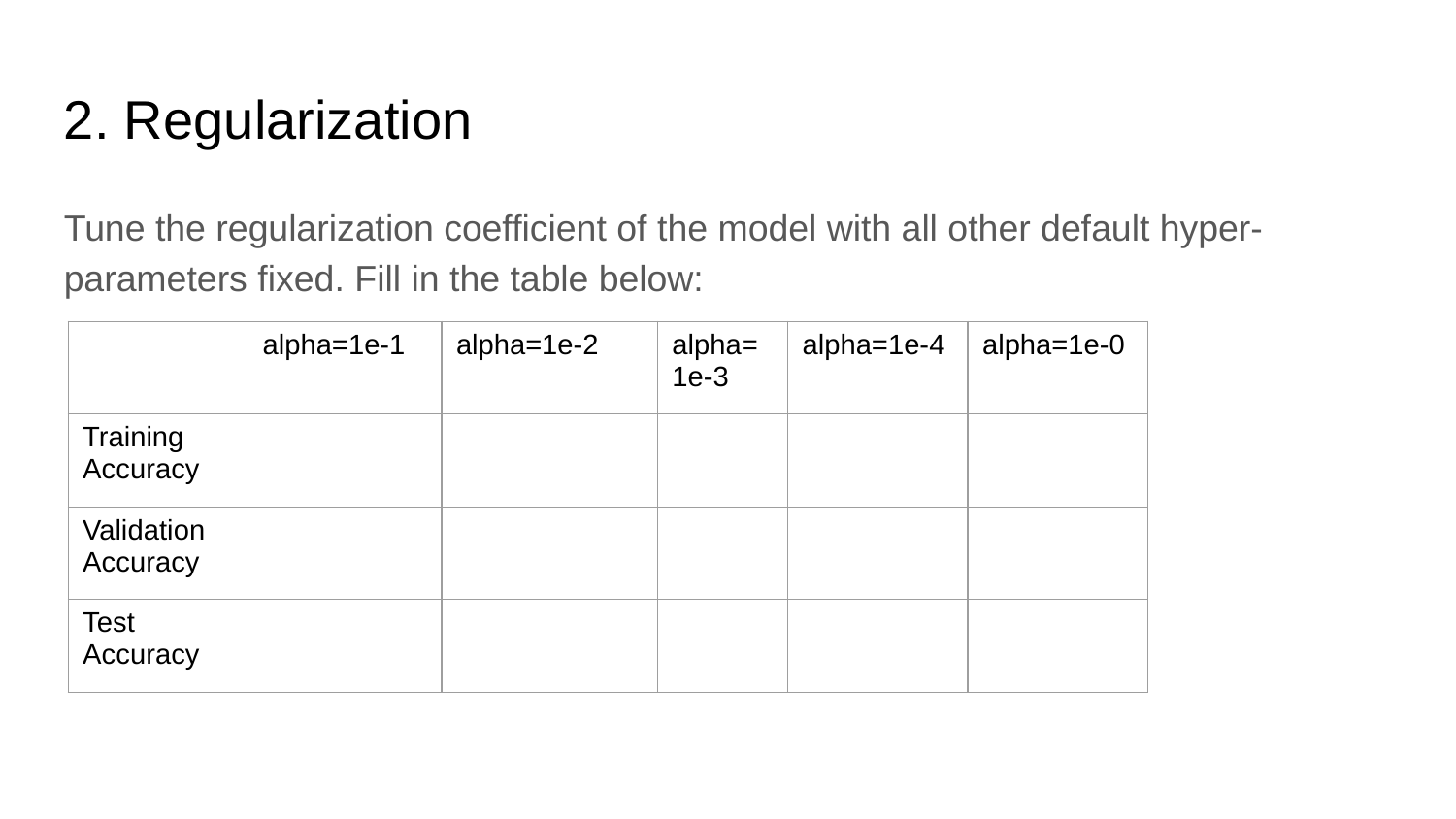

2. Regularization
Tune the regularization coefficient of the model with all other default hyper-parameters fixed. Fill in the table below:
|  | alpha=1e-1 | alpha=1e-2 | alpha=1e-3 | alpha=1e-4 | alpha=1e-0 |
| --- | --- | --- | --- | --- | --- |
| Training Accuracy |  |  |  |  |  |
| Validation Accuracy |  |  |  |  |  |
| Test Accuracy |  |  |  |  |  |